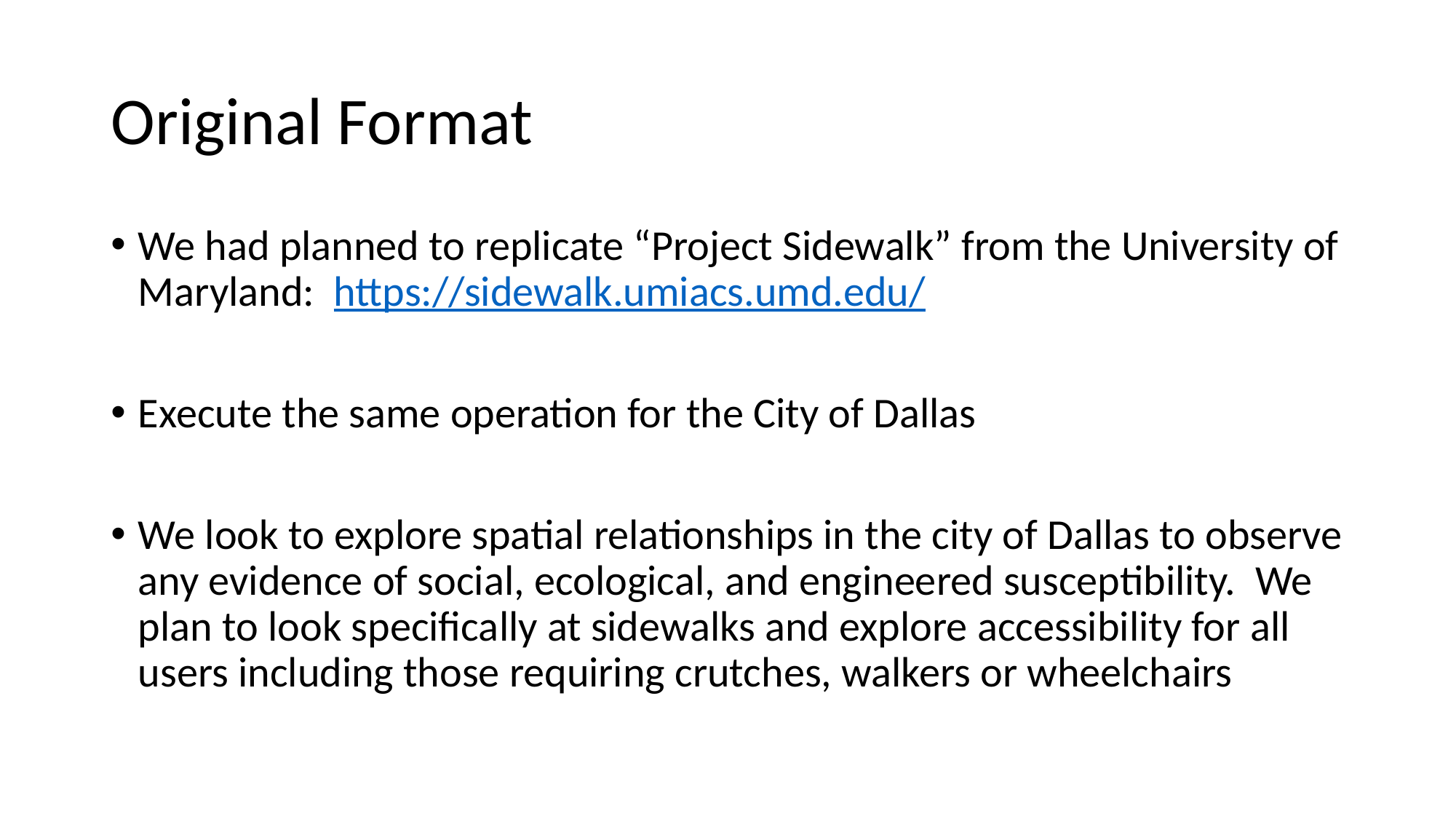

# Original Format
We had planned to replicate “Project Sidewalk” from the University of Maryland:  https://sidewalk.umiacs.umd.edu/

Execute the same operation for the City of Dallas

We look to explore spatial relationships in the city of Dallas to observe any evidence of social, ecological, and engineered susceptibility.  We plan to look specifically at sidewalks and explore accessibility for all users including those requiring crutches, walkers or wheelchairs